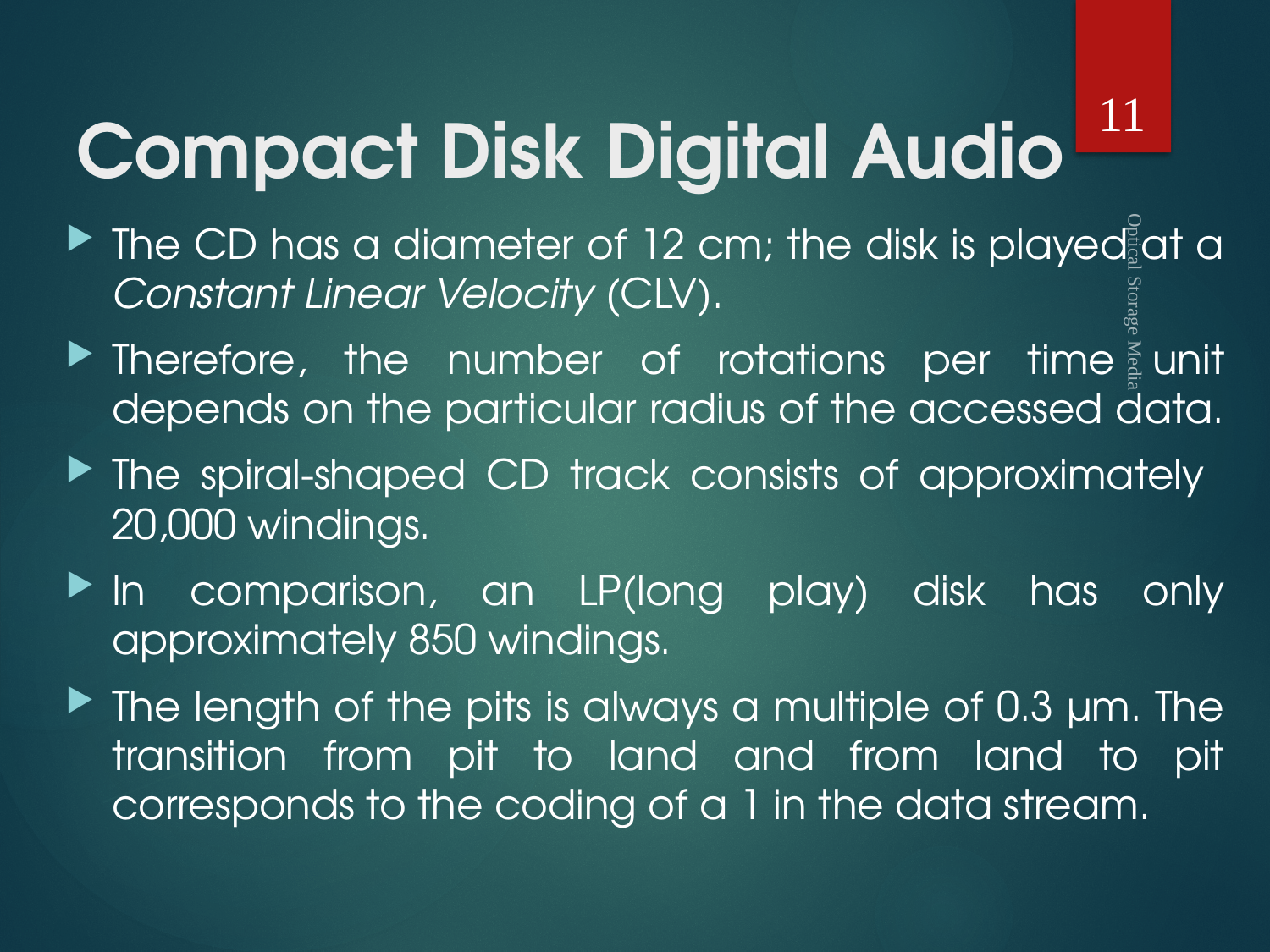

11
# Compact Disk Digital Audio
The CD has a diameter of 12 cm; the disk is played at a Constant Linear Velocity (CLV).
Therefore, the number of rotations per time unit depends on the particular radius of the accessed data.
The spiral-shaped CD track consists of approximately
20,000 windings.
In comparison, an LP(long play) disk has only approximately 850 windings.
The length of the pits is always a multiple of 0.3 µm. The transition from pit to land and from land to pit corresponds to the coding of a 1 in the data stream.
Optical Storage Media